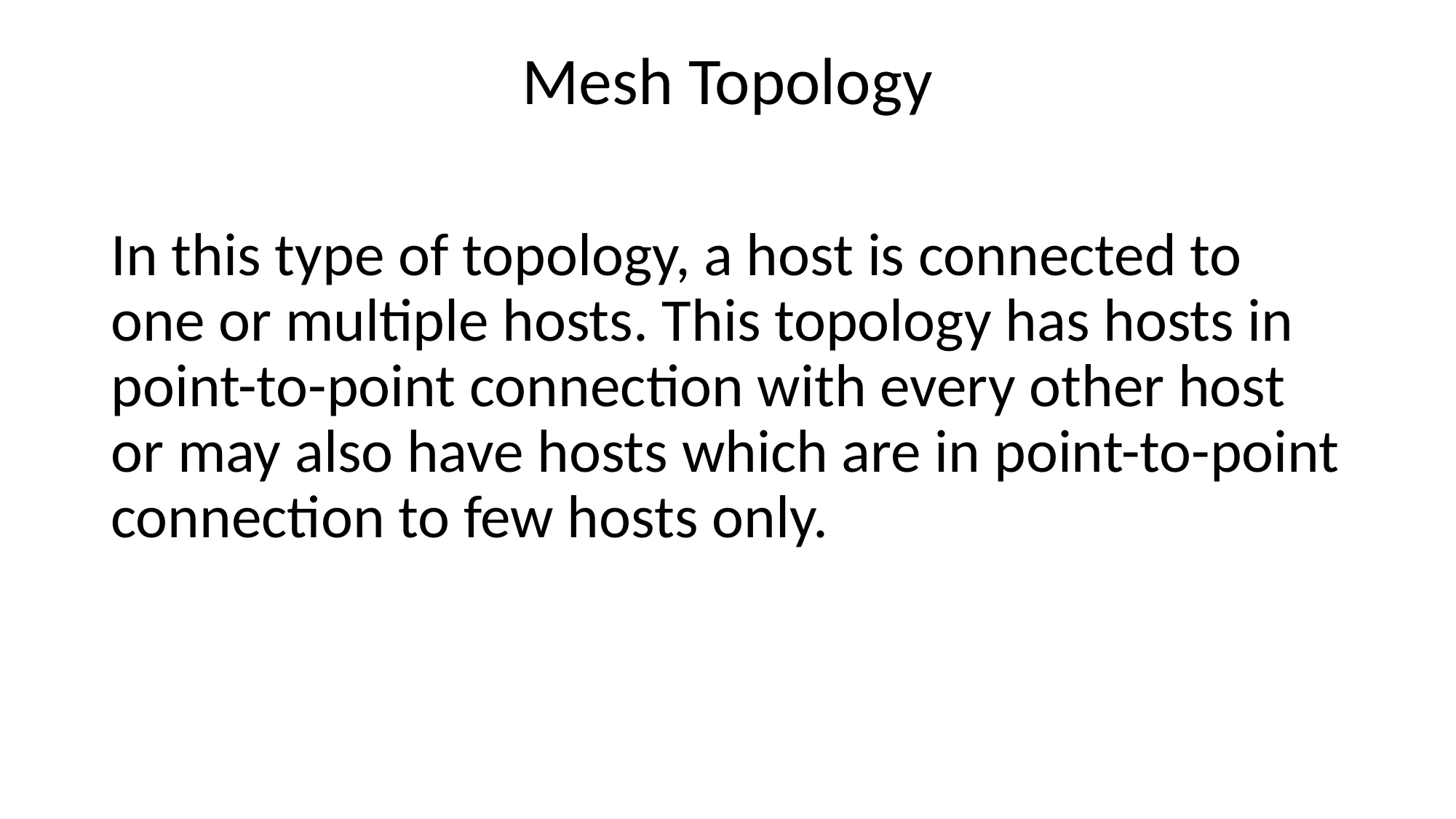

# Mesh Topology
In this type of topology, a host is connected to one or multiple hosts. This topology has hosts in point-to-point connection with every other host or may also have hosts which are in point-to-point connection to few hosts only.